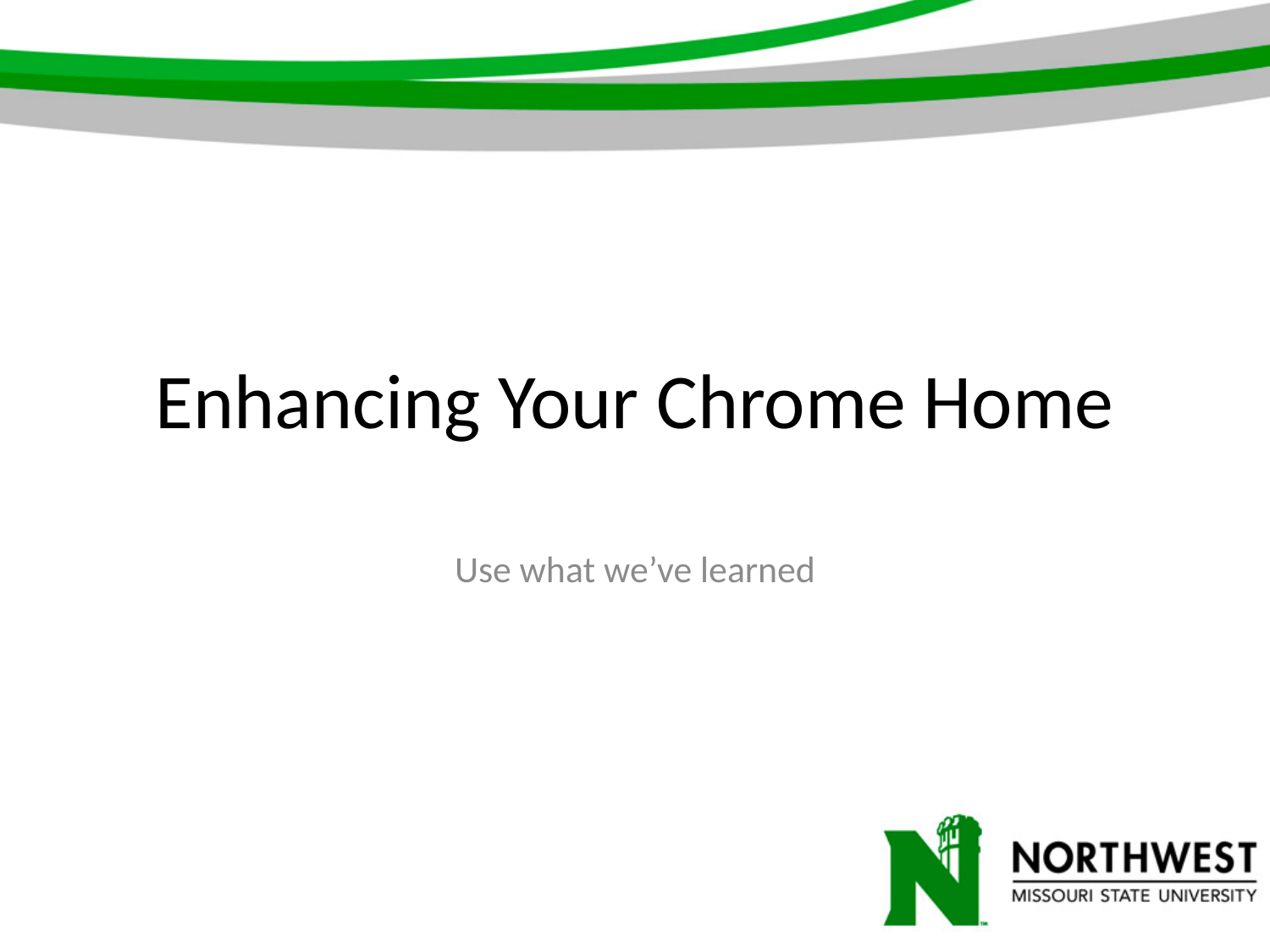

# Enhancing Your Chrome Home
Use what we’ve learned